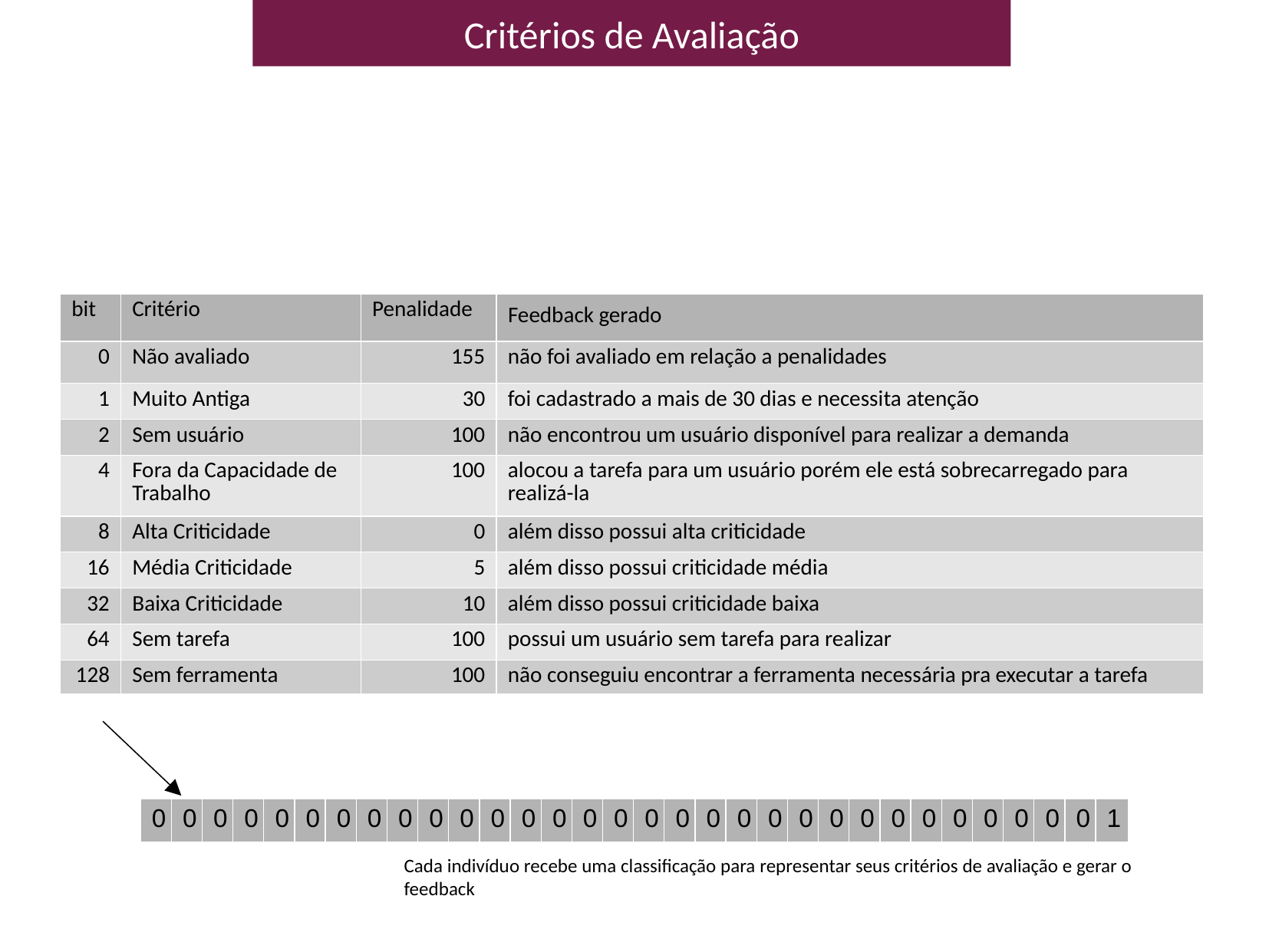

Critérios de Avaliação
| bit | Critério | Penalidade | Feedback gerado |
| --- | --- | --- | --- |
| 0 | Não avaliado | 155 | não foi avaliado em relação a penalidades |
| 1 | Muito Antiga | 30 | foi cadastrado a mais de 30 dias e necessita atenção |
| 2 | Sem usuário | 100 | não encontrou um usuário disponível para realizar a demanda |
| 4 | Fora da Capacidade de Trabalho | 100 | alocou a tarefa para um usuário porém ele está sobrecarregado para realizá-la |
| 8 | Alta Criticidade | 0 | além disso possui alta criticidade |
| 16 | Média Criticidade | 5 | além disso possui criticidade média |
| 32 | Baixa Criticidade | 10 | além disso possui criticidade baixa |
| 64 | Sem tarefa | 100 | possui um usuário sem tarefa para realizar |
| 128 | Sem ferramenta | 100 | não conseguiu encontrar a ferramenta necessária pra executar a tarefa |
| 0 | 0 | 0 | 0 | 0 | 0 | 0 | 0 | 0 | 0 | 0 | 0 | 0 | 0 | 0 | 0 | 0 | 0 | 0 | 0 | 0 | 0 | 0 | 0 | 0 | 0 | 0 | 0 | 0 | 0 | 0 | 1 |
| --- | --- | --- | --- | --- | --- | --- | --- | --- | --- | --- | --- | --- | --- | --- | --- | --- | --- | --- | --- | --- | --- | --- | --- | --- | --- | --- | --- | --- | --- | --- | --- |
Cada indivíduo recebe uma classificação para representar seus critérios de avaliação e gerar o feedback